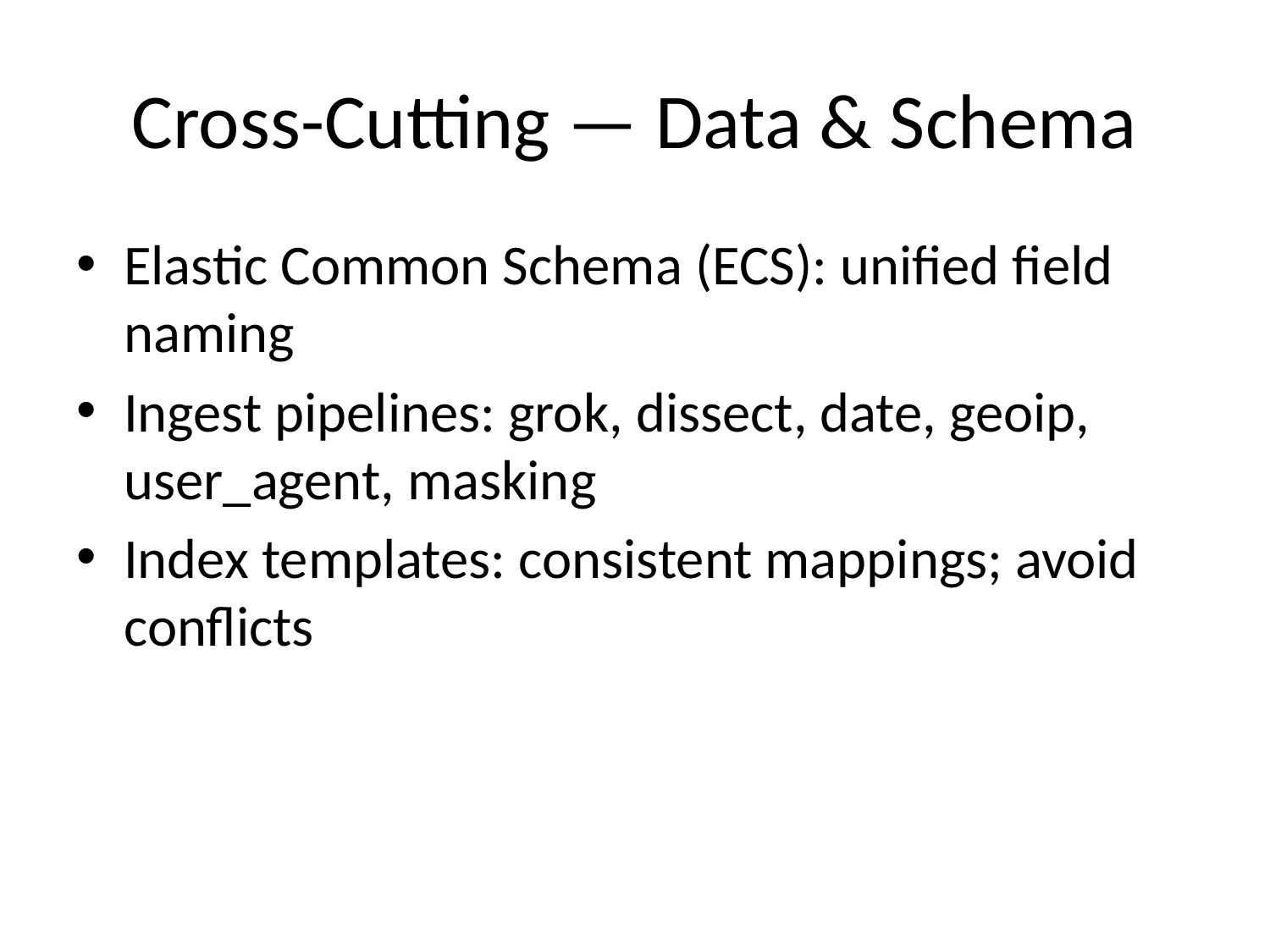

# Cross-Cutting — Data & Schema
Elastic Common Schema (ECS): unified field naming
Ingest pipelines: grok, dissect, date, geoip, user_agent, masking
Index templates: consistent mappings; avoid conflicts